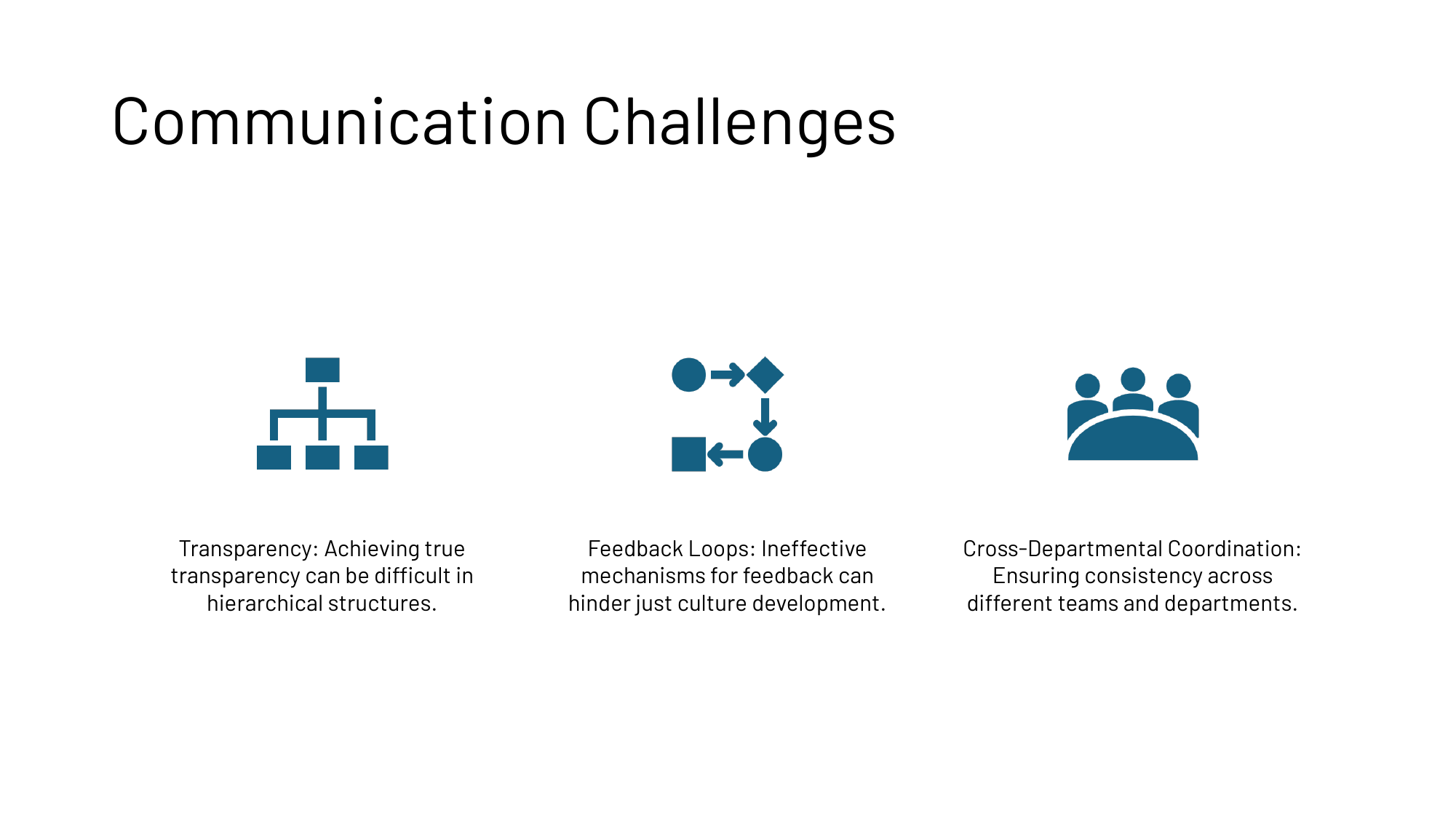

# Communication Challenges
Transparency: Achieving true transparency can be difficult in hierarchical structures.
Feedback Loops: Ineffective mechanisms for feedback can hinder just culture development.
Cross-Departmental Coordination: Ensuring consistency across different teams and departments.